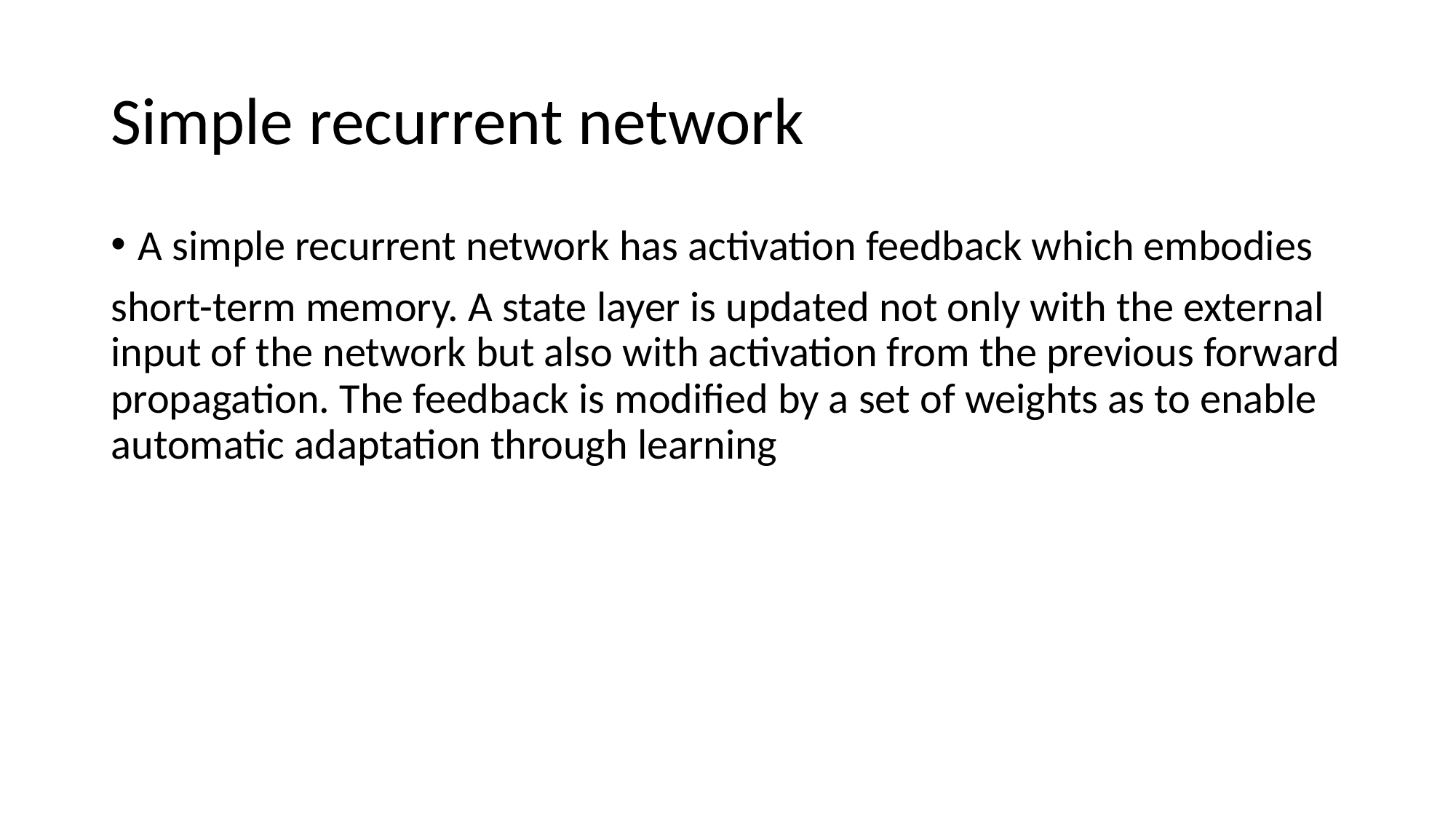

# Simple recurrent network
A simple recurrent network has activation feedback which embodies
short-term memory. A state layer is updated not only with the external input of the network but also with activation from the previous forward propagation. The feedback is modified by a set of weights as to enable automatic adaptation through learning